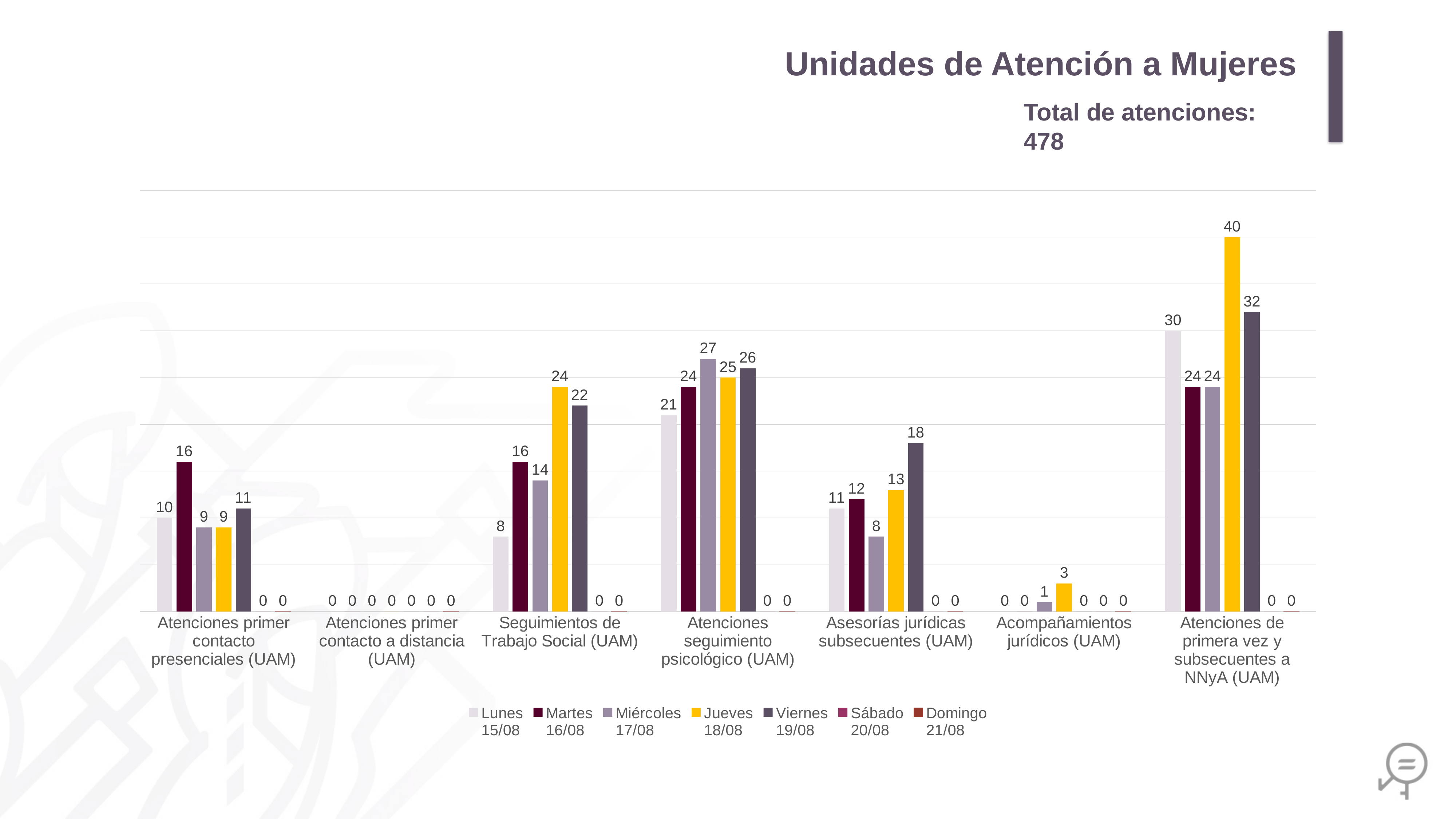

Unidades de Atención a Mujeres
Total de atenciones: 478

### Chart

| Category | Lunes
15/08 | Martes
16/08 | Miércoles
17/08 | Jueves
18/08 | Viernes
19/08 | Sábado
20/08 | Domingo
21/08 |
|---|---|---|---|---|---|---|---|
| Atenciones primer contacto presenciales (UAM) | 10.0 | 16.0 | 9.0 | 9.0 | 11.0 | 0.0 | 0.0 |
| Atenciones primer contacto a distancia (UAM) | 0.0 | 0.0 | 0.0 | 0.0 | 0.0 | 0.0 | 0.0 |
| Seguimientos de Trabajo Social (UAM) | 8.0 | 16.0 | 14.0 | 24.0 | 22.0 | 0.0 | 0.0 |
| Atenciones seguimiento psicológico (UAM) | 21.0 | 24.0 | 27.0 | 25.0 | 26.0 | 0.0 | 0.0 |
| Asesorías jurídicas subsecuentes (UAM) | 11.0 | 12.0 | 8.0 | 13.0 | 18.0 | 0.0 | 0.0 |
| Acompañamientos jurídicos (UAM) | 0.0 | 0.0 | 1.0 | 3.0 | 0.0 | 0.0 | 0.0 |
| Atenciones de primera vez y subsecuentes a NNyA (UAM) | 30.0 | 24.0 | 24.0 | 40.0 | 32.0 | 0.0 | 0.0 |